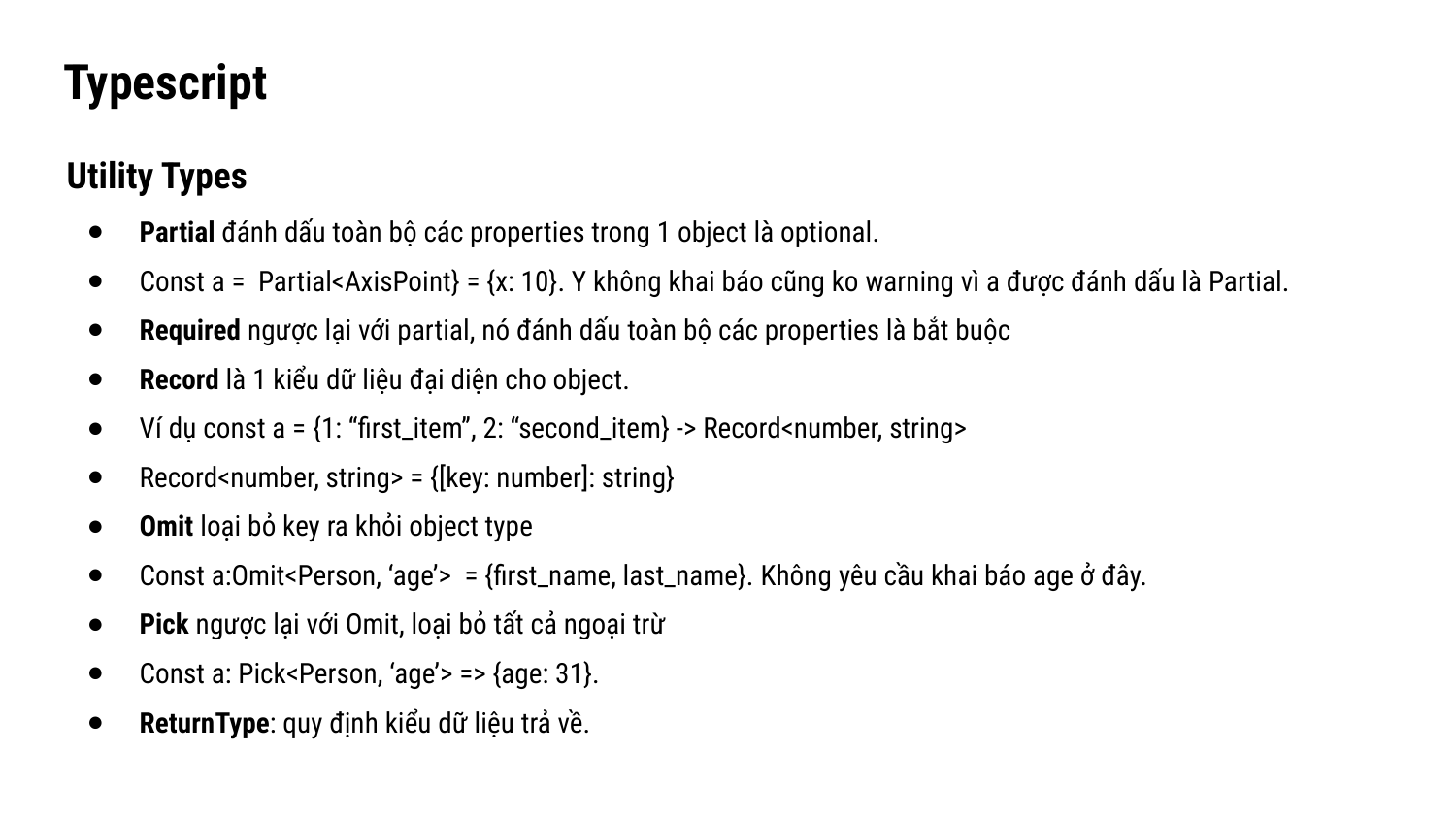

# Typescript
Utility Types
Partial đánh dấu toàn bộ các properties trong 1 object là optional.
Const a =  Partial<AxisPoint} = {x: 10}. Y không khai báo cũng ko warning vì a được đánh dấu là Partial.
Required ngược lại với partial, nó đánh dấu toàn bộ các properties là bắt buộc
Record là 1 kiểu dữ liệu đại diện cho object.
Ví dụ const a = {1: “first_item”, 2: “second_item} -> Record<number, string>
Record<number, string> = {[key: number]: string}
Omit loại bỏ key ra khỏi object type
Const a:Omit<Person, ‘age’>  = {first_name, last_name}. Không yêu cầu khai báo age ở đây.
Pick ngược lại với Omit, loại bỏ tất cả ngoại trừ
Const a: Pick<Person, ‘age’> => {age: 31}.
ReturnType: quy định kiểu dữ liệu trả về.